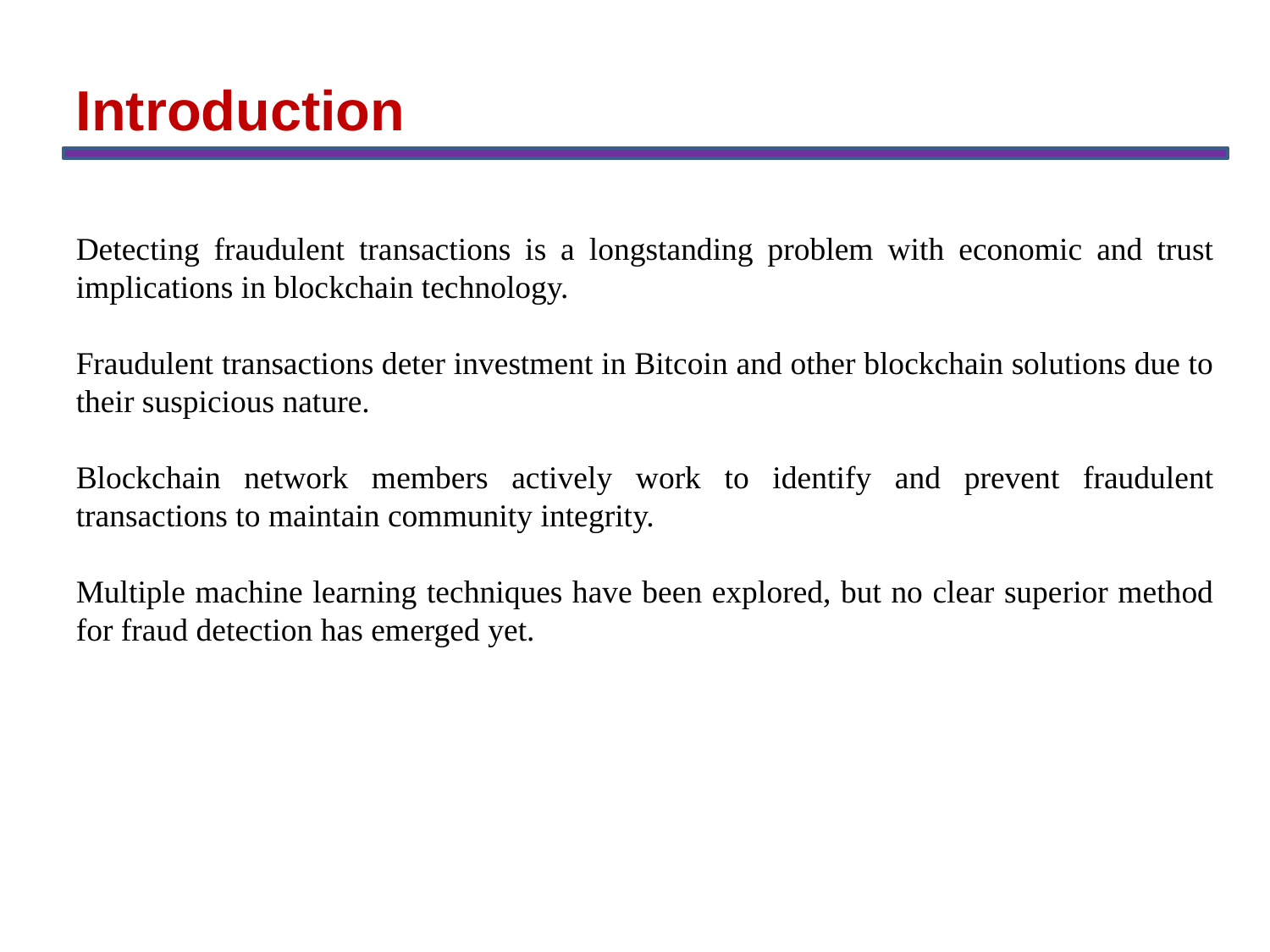

Introduction

Detecting fraudulent transactions is a longstanding problem with economic and trust implications in blockchain technology.

Fraudulent transactions deter investment in Bitcoin and other blockchain solutions due to their suspicious nature.

Blockchain network members actively work to identify and prevent fraudulent transactions to maintain community integrity.

Multiple machine learning techniques have been explored, but no clear superior method for fraud detection has emerged yet.